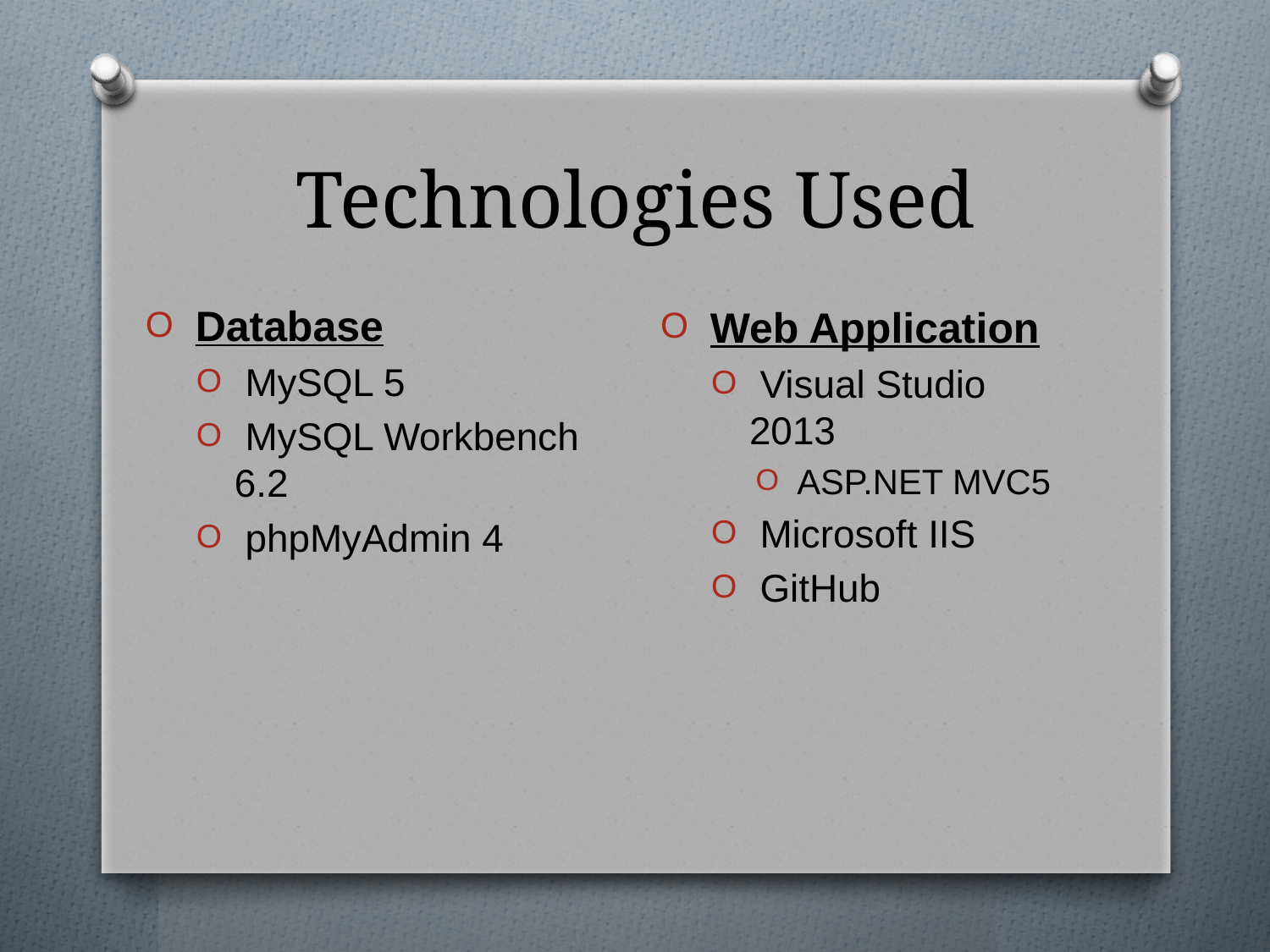

# Technologies Used
 Database
 MySQL 5
 MySQL Workbench 6.2
 phpMyAdmin 4

 Web Application
 Visual Studio 2013
 ASP.NET MVC5
 Microsoft IIS
 GitHub